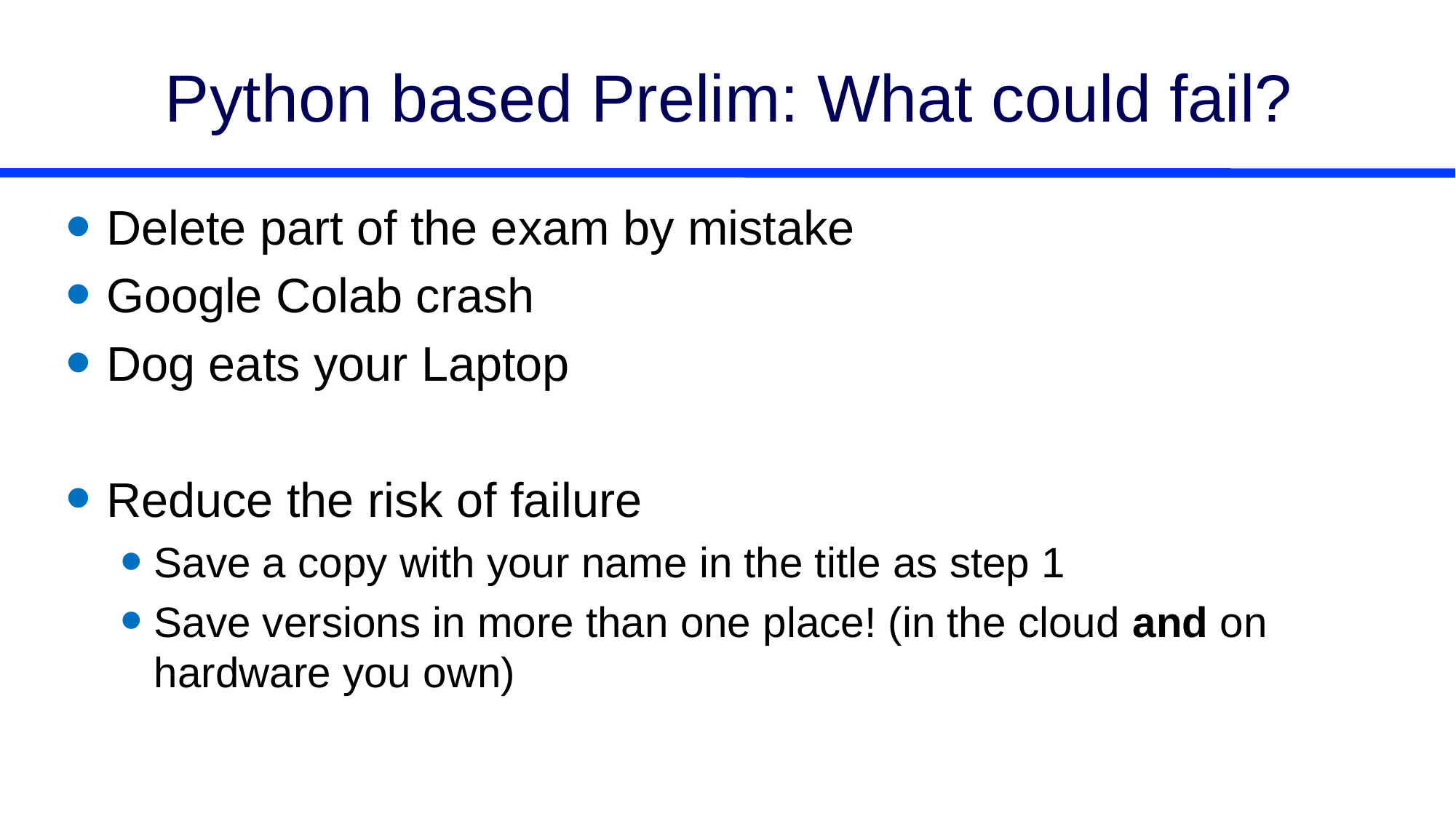

# Python based Prelim: What could fail?
Delete part of the exam by mistake
Google Colab crash
Dog eats your Laptop

Reduce the risk of failure
Save a copy with your name in the title as step 1
Save versions in more than one place! (in the cloud and on hardware you own)